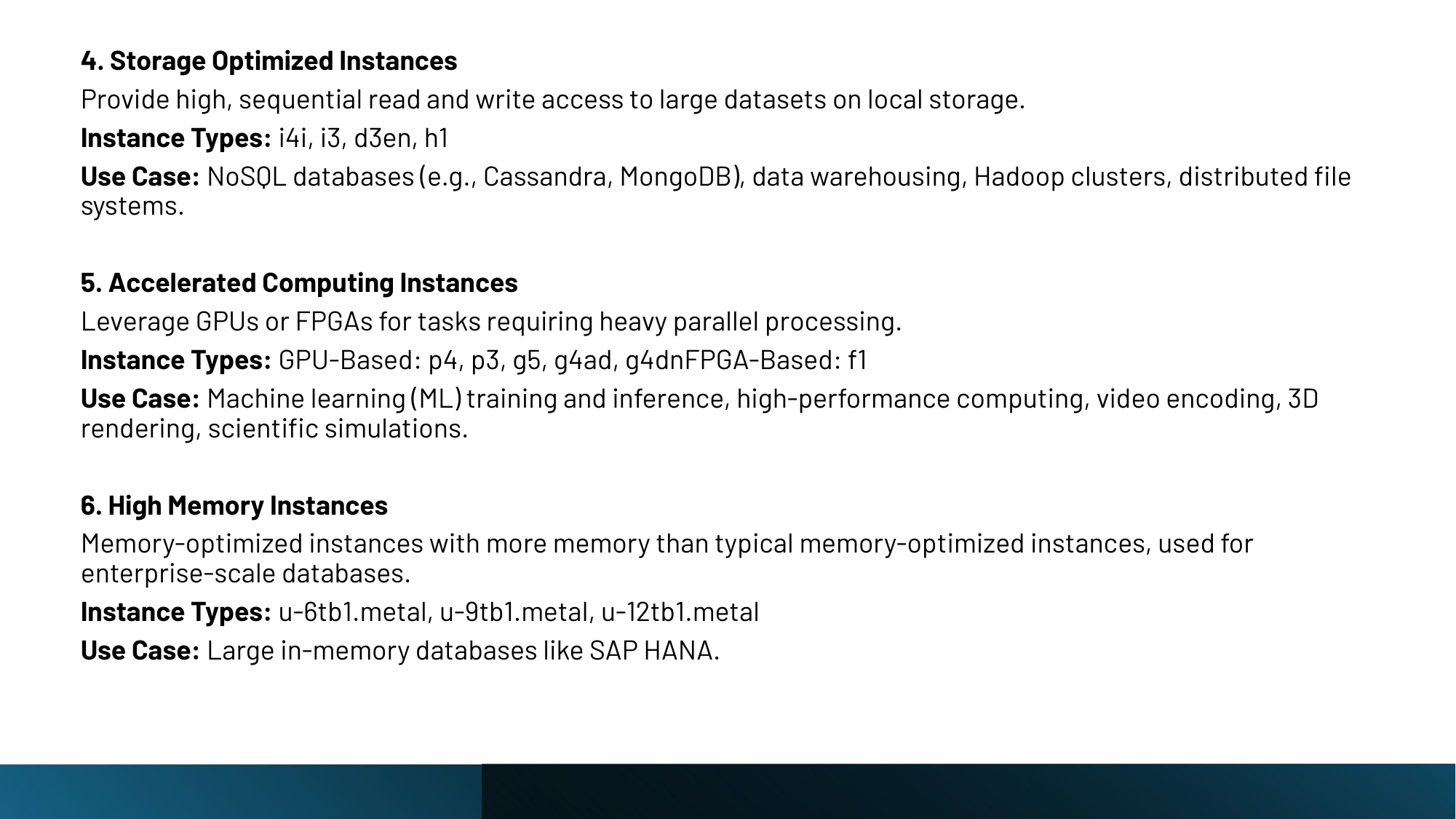

4. Storage Optimized Instances
Provide high, sequential read and write access to large datasets on local storage.
Instance Types: i4i, i3, d3en, h1
Use Case: NoSQL databases (e.g., Cassandra, MongoDB), data warehousing, Hadoop clusters, distributed file systems.

5. Accelerated Computing Instances
Leverage GPUs or FPGAs for tasks requiring heavy parallel processing.
Instance Types: GPU-Based: p4, p3, g5, g4ad, g4dnFPGA-Based: f1
Use Case: Machine learning (ML) training and inference, high-performance computing, video encoding, 3D rendering, scientific simulations.

6. High Memory Instances
Memory-optimized instances with more memory than typical memory-optimized instances, used for enterprise-scale databases.
Instance Types: u-6tb1.metal, u-9tb1.metal, u-12tb1.metal
Use Case: Large in-memory databases like SAP HANA.